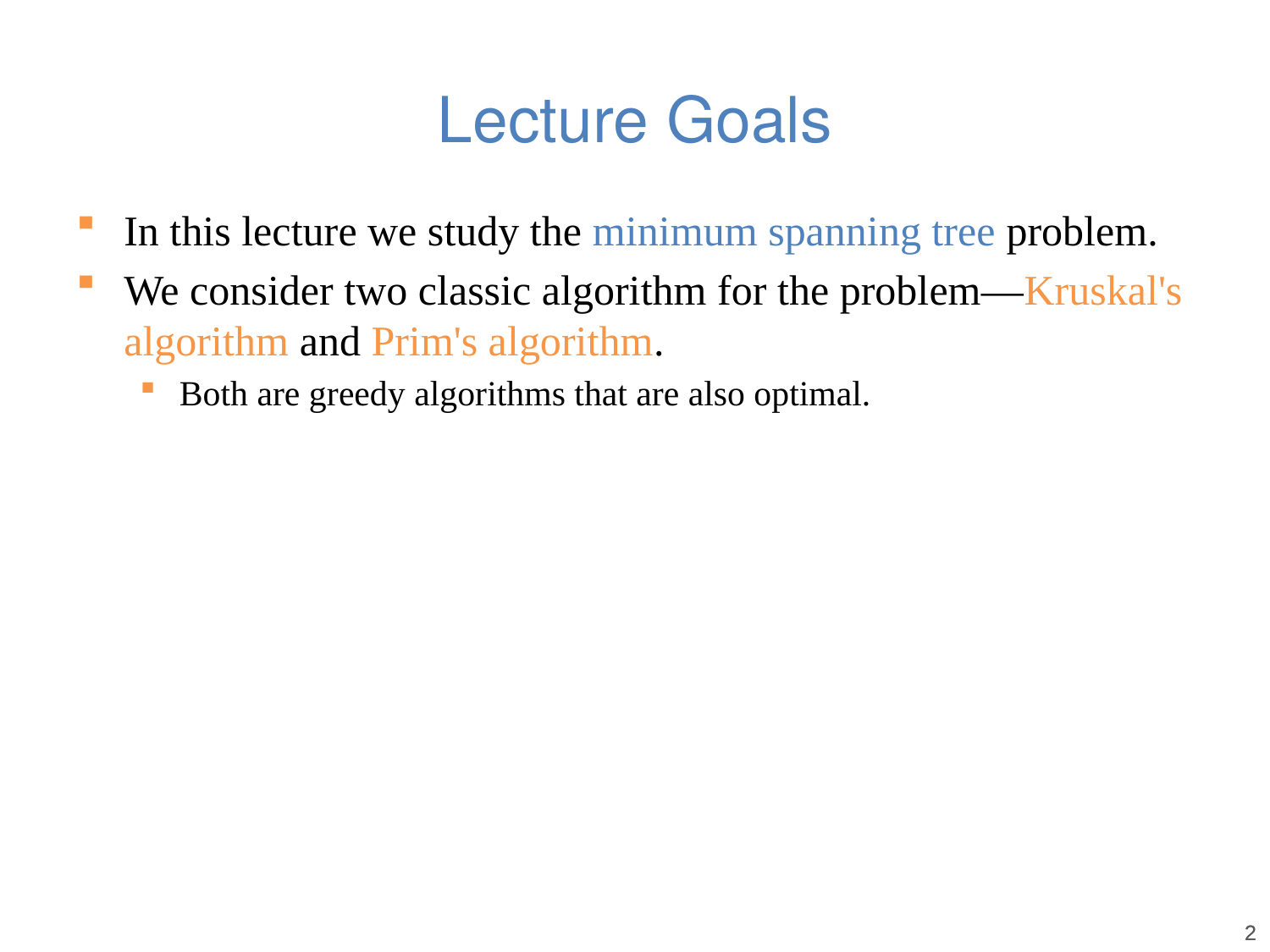

# Lecture Goals
In this lecture we study the minimum spanning tree problem.
We consider two classic algorithm for the problem—Kruskal's algorithm and Prim's algorithm.
Both are greedy algorithms that are also optimal.
 2